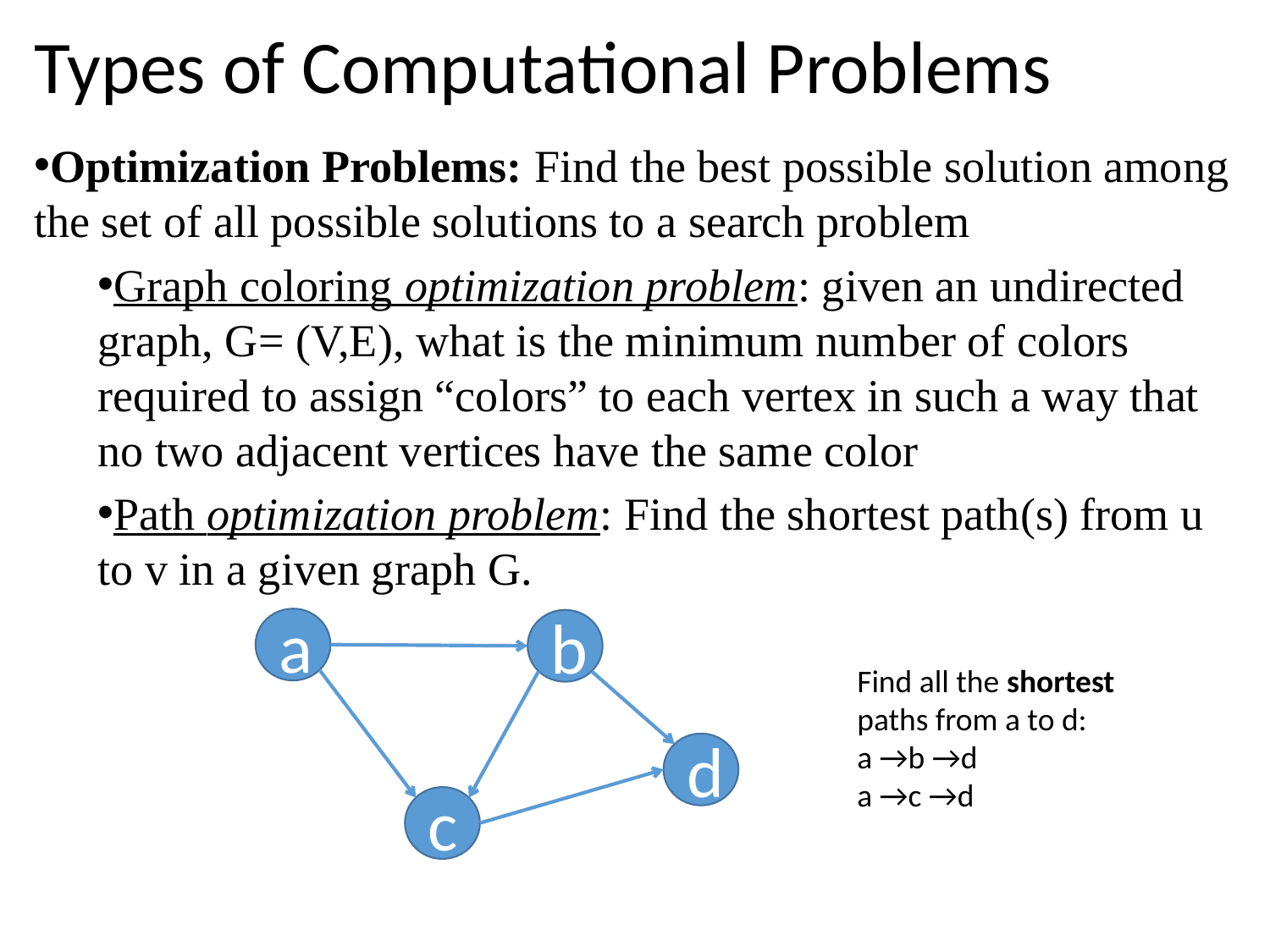

# Types of Computational Problems
Optimization Problems: Find the best possible solution among the set of all possible solutions to a search problem
Graph coloring optimization problem: given an undirected graph, G= (V,E), what is the minimum number of colors required to assign “colors” to each vertex in such a way that no two adjacent vertices have the same color
Path optimization problem: Find the shortest path(s) from u to v in a given graph G.

a
b
Find all the shortest paths from a to d:
a →b →d
a →c →d
d
c